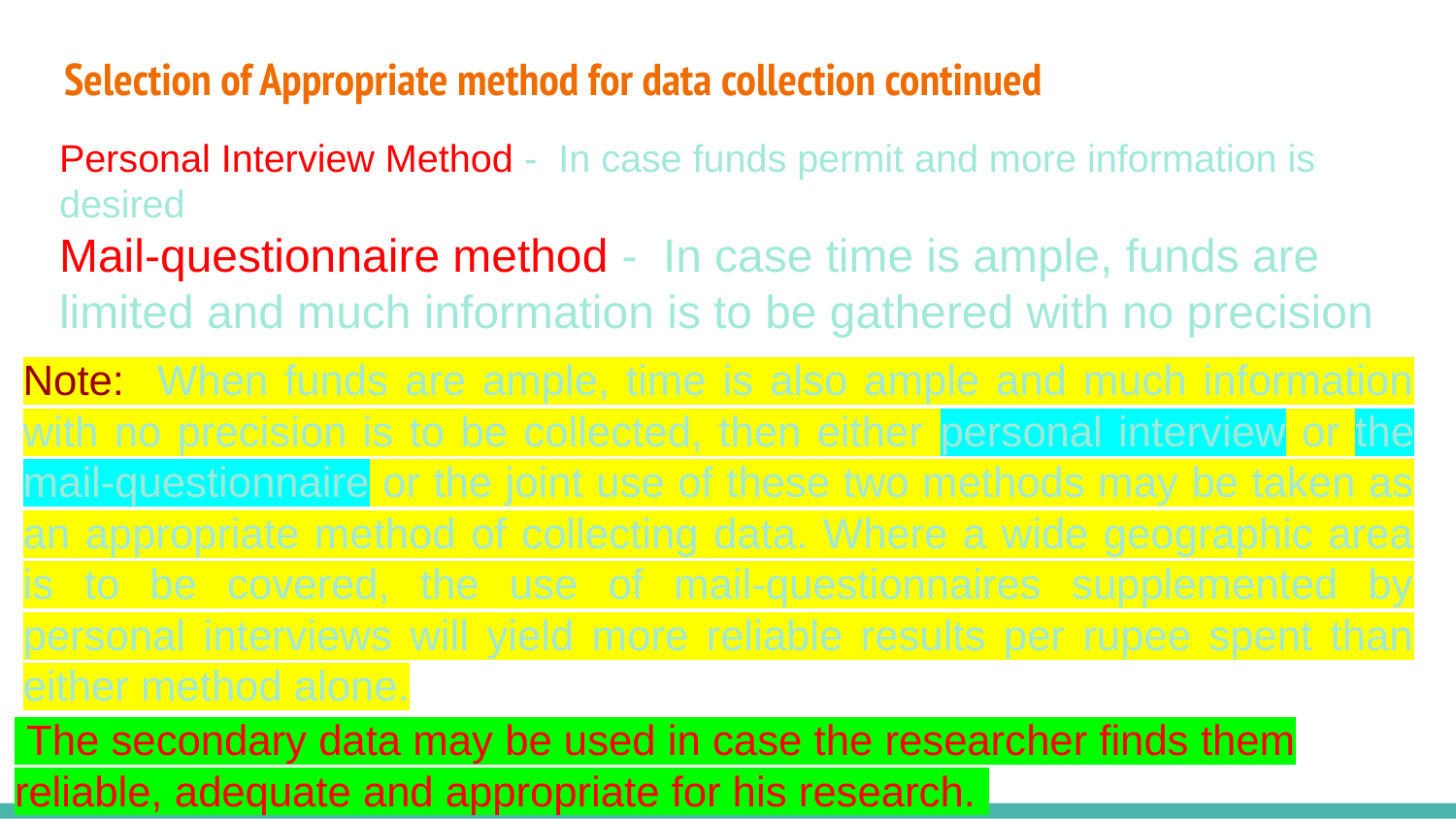

# Selection of Appropriate method for data collection continued
Personal Interview Method -  In case funds permit and more information is desired
Mail-questionnaire method -  In case time is ample, funds are limited and much information is to be gathered with no precision
Note:  When funds are ample, time is also ample and much information with no precision is to be collected, then either personal interview or the mail-questionnaire or the joint use of these two methods may be taken as an appropriate method of collecting data. Where a wide geographic area is to be covered, the use of mail-questionnaires supplemented by personal interviews will yield more reliable results per rupee spent than either method alone.
 The secondary data may be used in case the researcher finds them reliable, adequate and appropriate for his research.